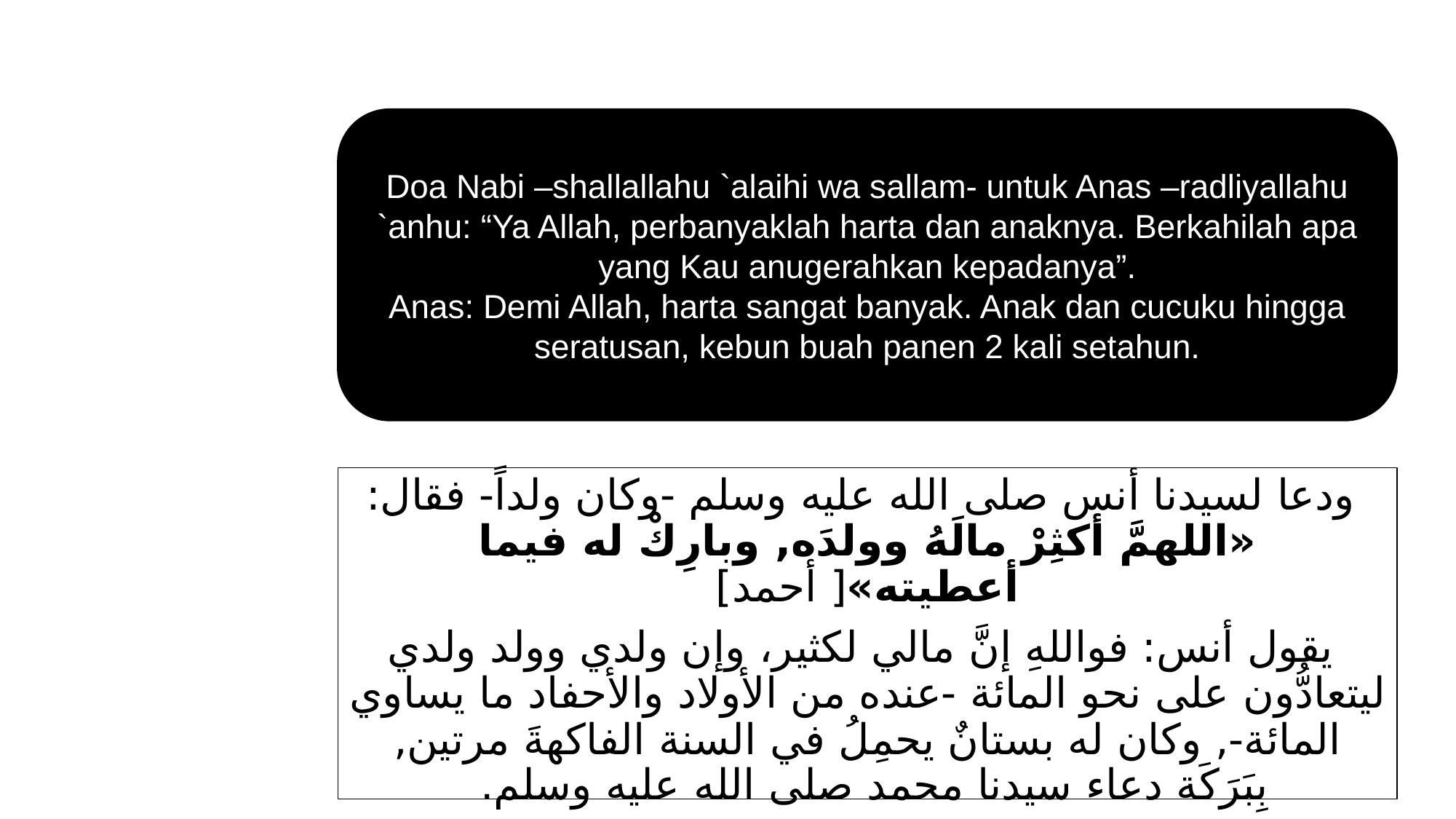

#
Doa Nabi –shallallahu `alaihi wa sallam- untuk Anas –radliyallahu `anhu: “Ya Allah, perbanyaklah harta dan anaknya. Berkahilah apa yang Kau anugerahkan kepadanya”.
Anas: Demi Allah, harta sangat banyak. Anak dan cucuku hingga seratusan, kebun buah panen 2 kali setahun.
 ودعا لسيدنا أنس صلى الله عليه وسلم -وكان ولداً- فقال: «اللهمَّ أكثِرْ مالَهُ وولدَه, وبارِكْ له فيما أعطيته»[ أحمد]
 يقول أنس: فواللهِ إنَّ مالي لكثير، وإن ولدي وولد ولدي ليتعادُّون على نحو المائة -عنده من الأولاد والأحفاد ما يساوي المائة-, وكان له بستانٌ يحمِلُ في السنة الفاكهةَ مرتين, بِبَرَكَة دعاء سيدنا محمد صلى الله عليه وسلم.